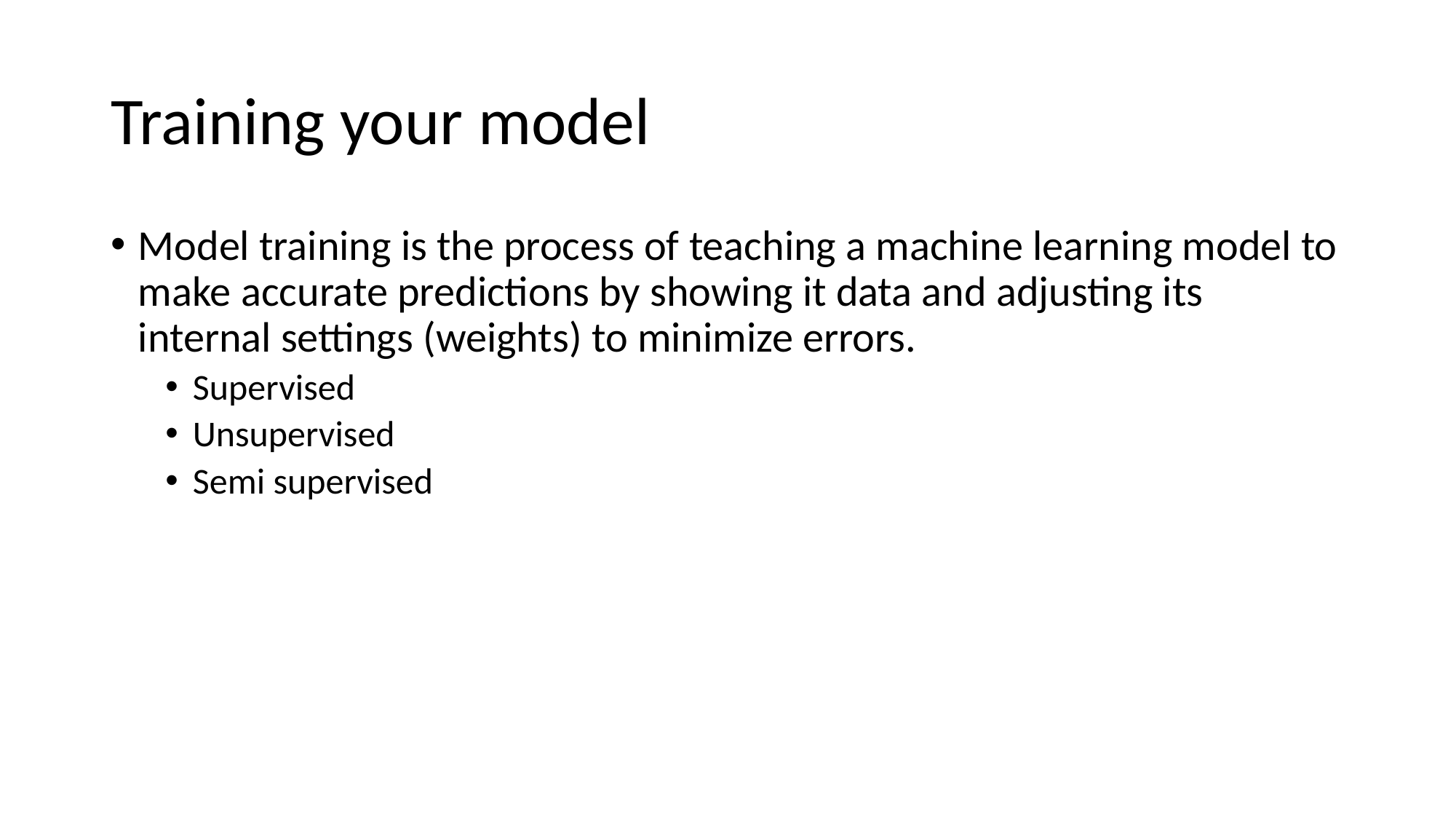

# Training your model
Model training is the process of teaching a machine learning model to make accurate predictions by showing it data and adjusting its internal settings (weights) to minimize errors.
Supervised
Unsupervised
Semi supervised